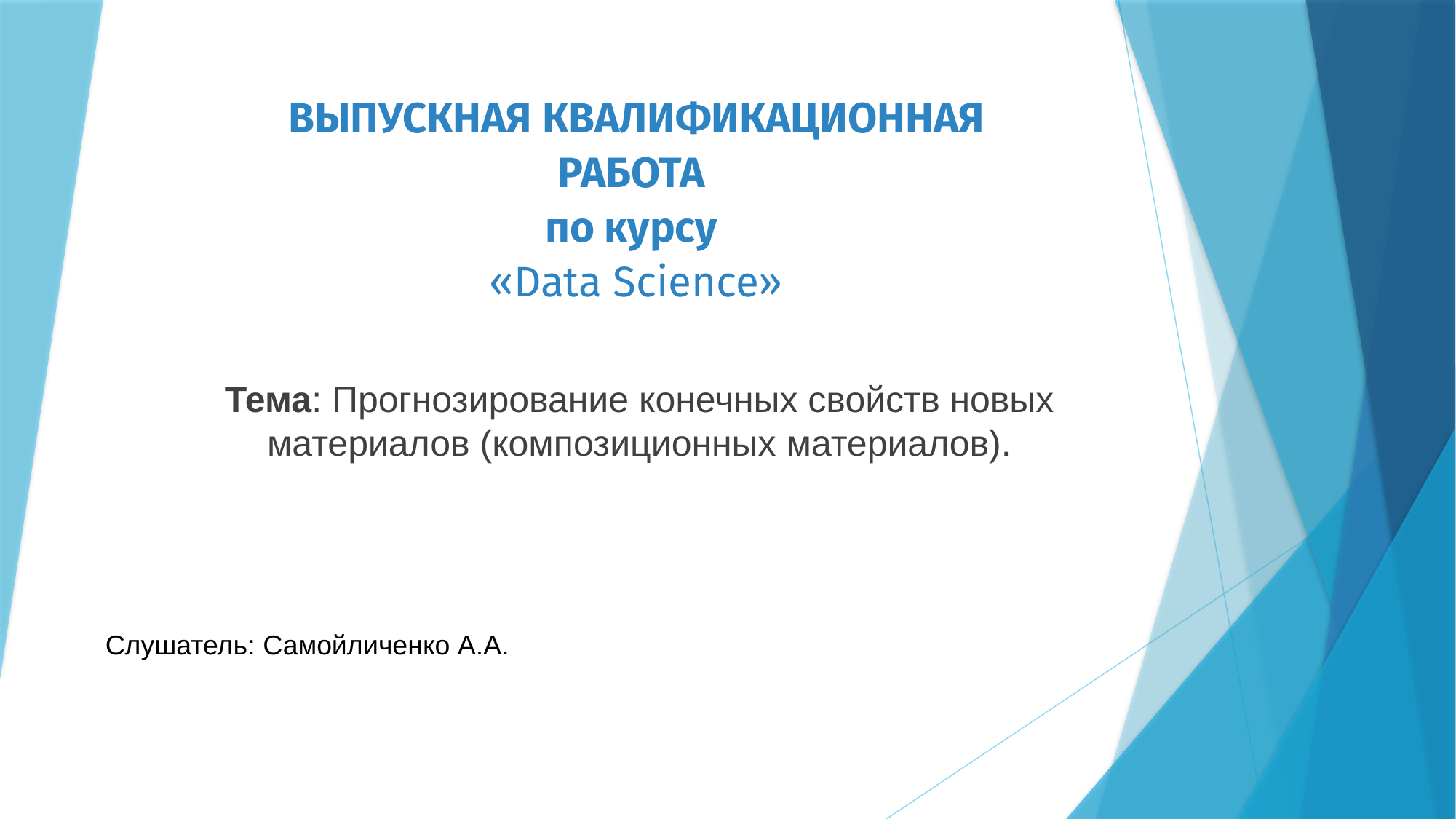

# ВЫПУСКНАЯ КВАЛИФИКАЦИОННАЯ РАБОТА по курсу «Data Science»
Тема: Прогнозирование конечных свойств новых материалов (композиционных материалов).
Слушатель: Самойличенко А.А.